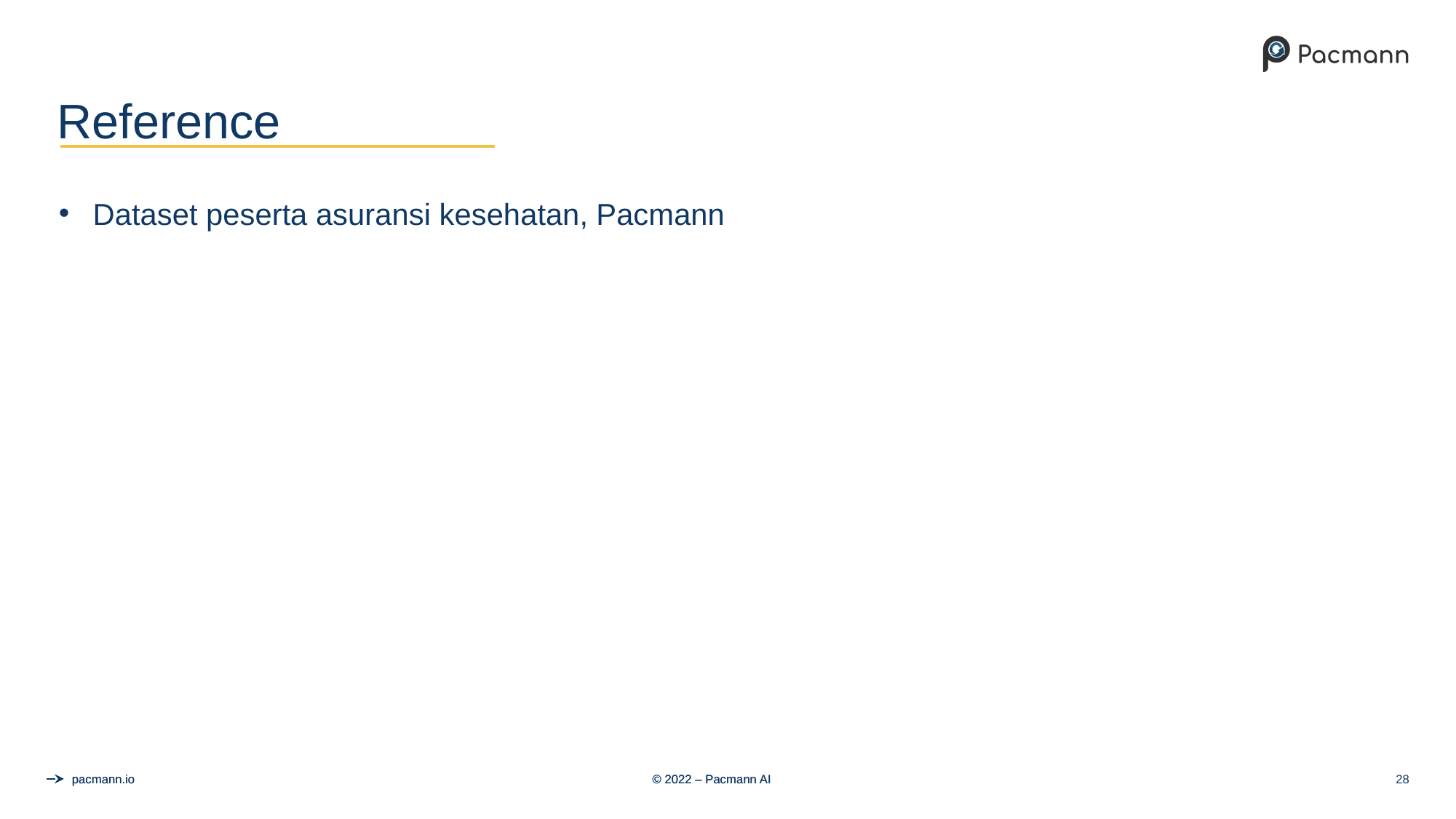

# Reference
Dataset peserta asuransi kesehatan, Pacmann